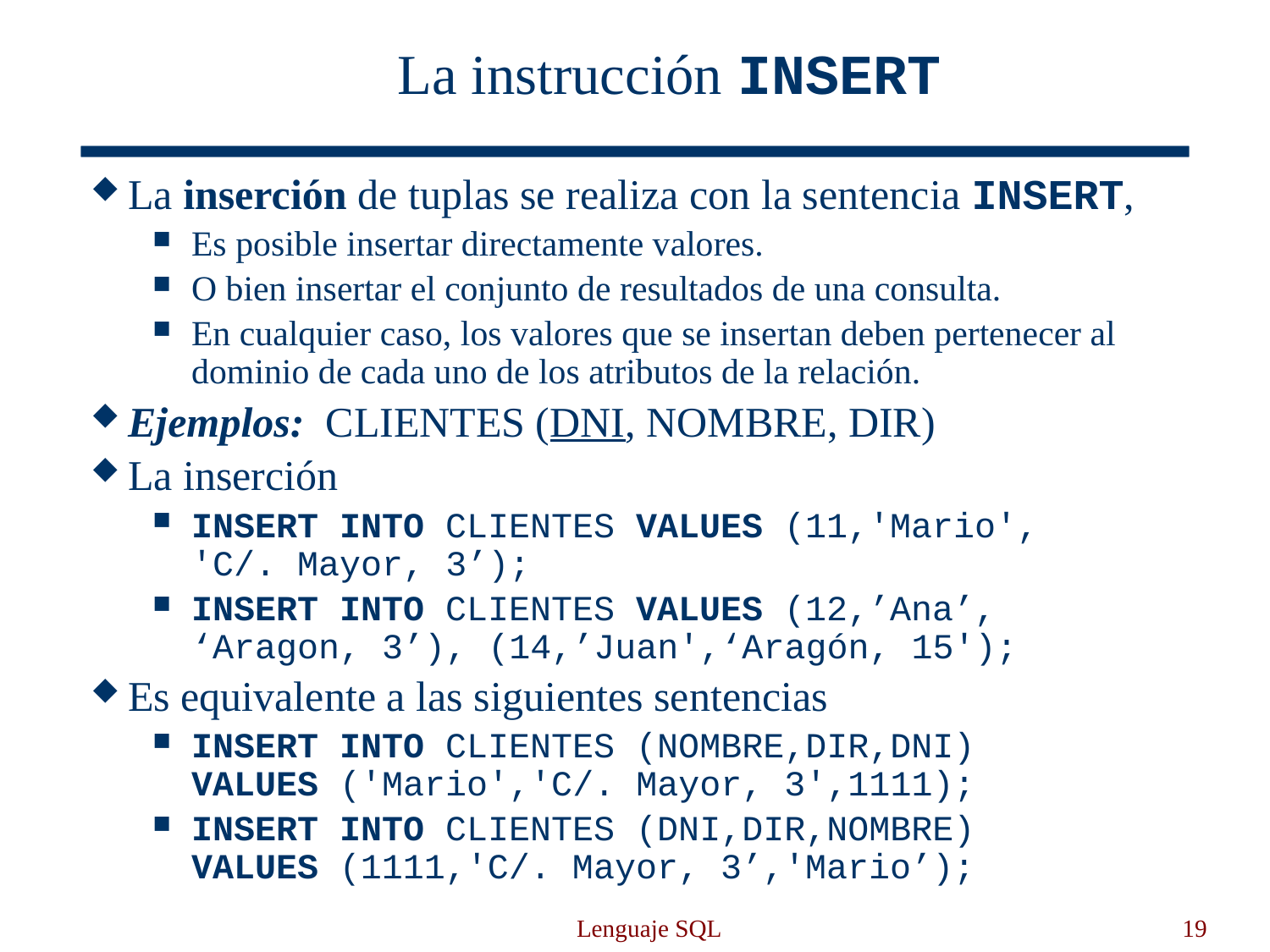

# La instrucción INSERT
La inserción de tuplas se realiza con la sentencia INSERT,
Es posible insertar directamente valores.
O bien insertar el conjunto de resultados de una consulta.
En cualquier caso, los valores que se insertan deben pertenecer al dominio de cada uno de los atributos de la relación.
Ejemplos:  CLIENTES (DNI, NOMBRE, DIR)
La inserción
INSERT INTO CLIENTES VALUES (11,'Mario',
'C/. Mayor, 3’);
INSERT INTO CLIENTES VALUES (12,’Ana’,
‘Aragon, 3’), (14,’Juan',‘Aragón, 15');
Es equivalente a las siguientes sentencias
INSERT INTO CLIENTES (NOMBRE,DIR,DNI)
VALUES ('Mario','C/. Mayor, 3',1111);
INSERT INTO CLIENTES (DNI,DIR,NOMBRE)
VALUES (1111,'C/. Mayor, 3’,'Mario’);

Lenguaje SQL
19